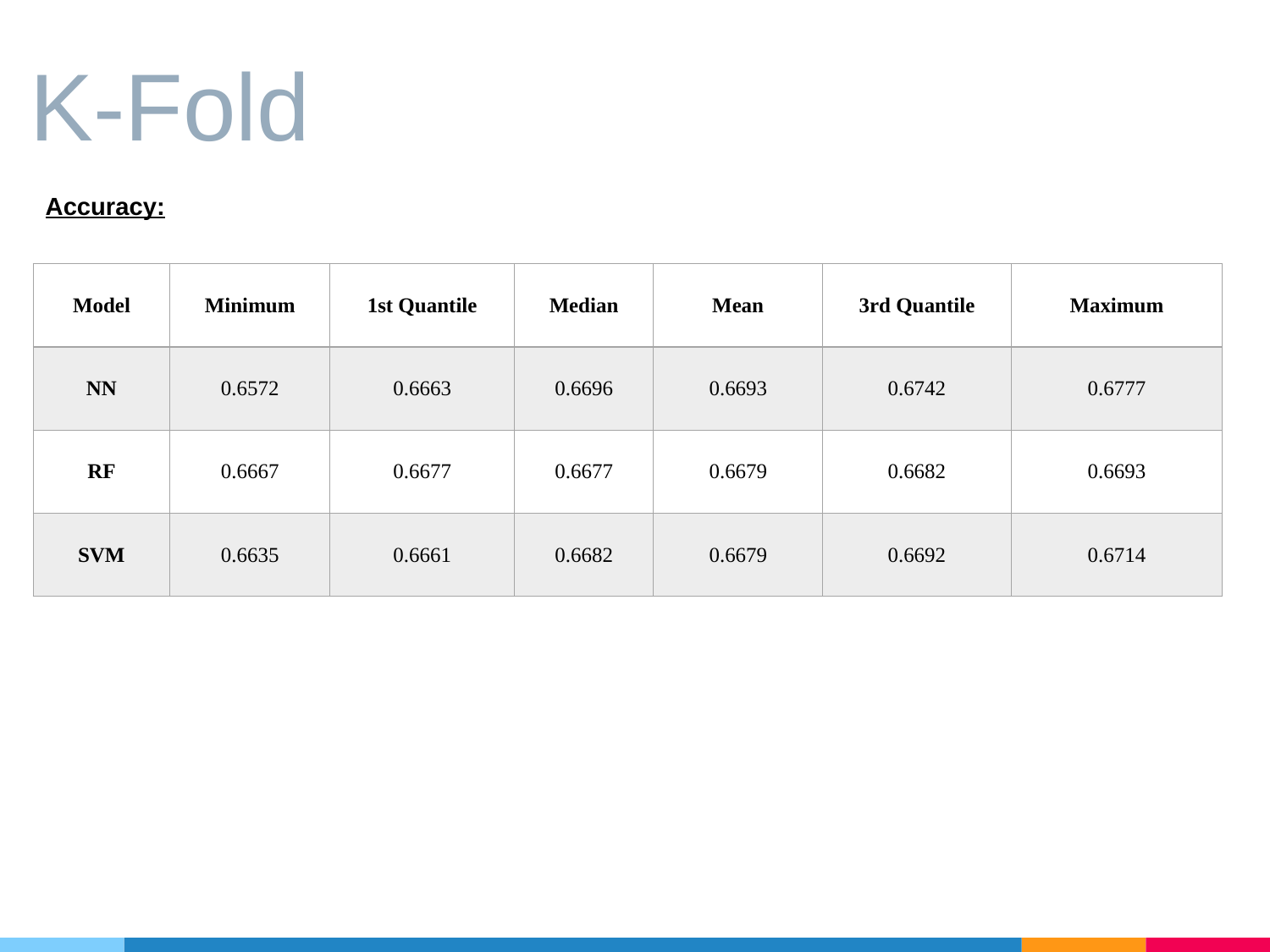

# K-Fold
Accuracy:

| Model | Minimum | 1st Quantile | Median | Mean | 3rd Quantile | Maximum |
| --- | --- | --- | --- | --- | --- | --- |
| NN | 0.6572 | 0.6663 | 0.6696 | 0.6693 | 0.6742 | 0.6777 |
| RF | 0.6667 | 0.6677 | 0.6677 | 0.6679 | 0.6682 | 0.6693 |
| SVM | 0.6635 | 0.6661 | 0.6682 | 0.6679 | 0.6692 | 0.6714 |